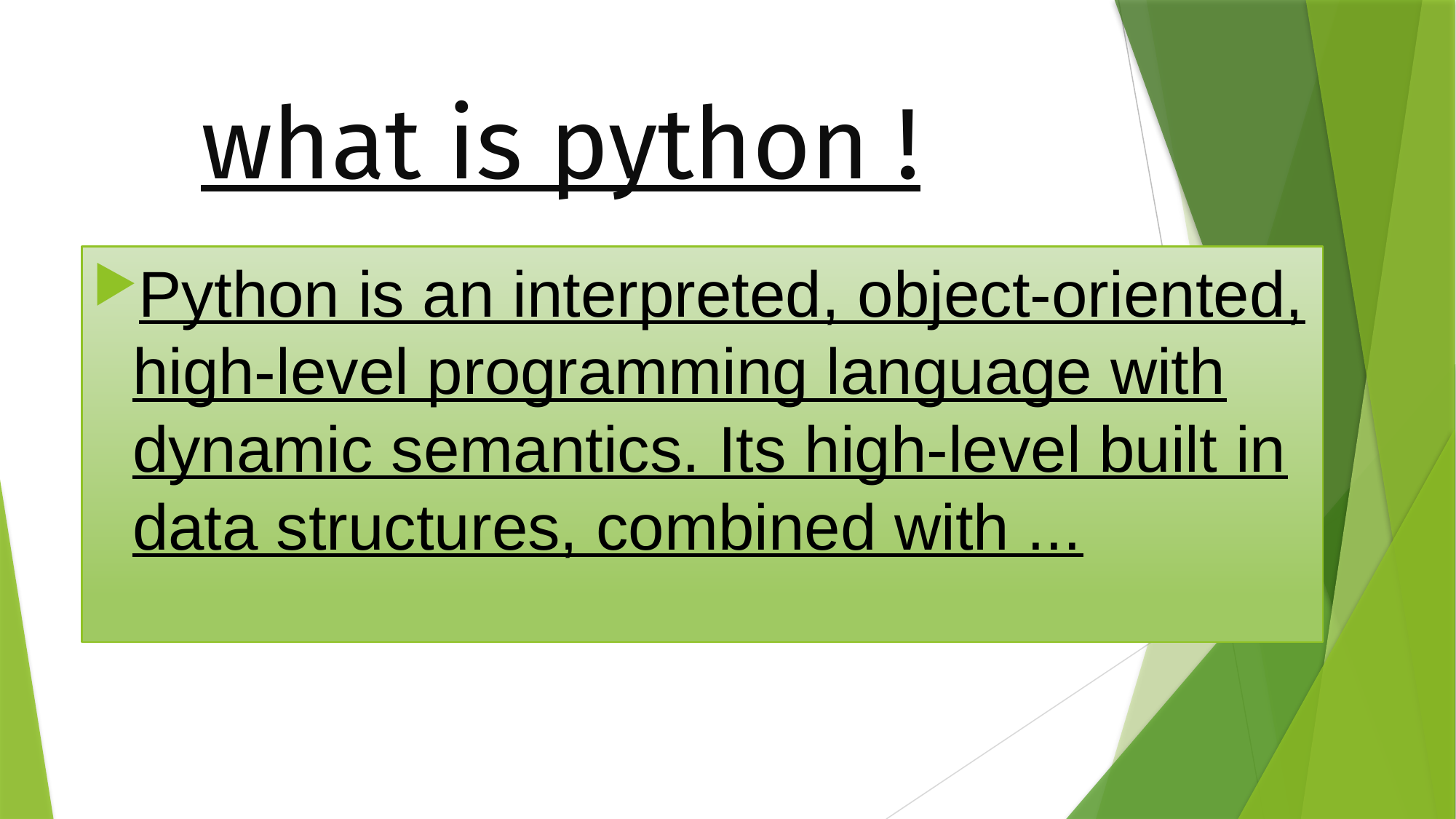

# what is python !
Python is an interpreted, object-oriented, high-level programming language with dynamic semantics. Its high-level built in data structures, combined with ...